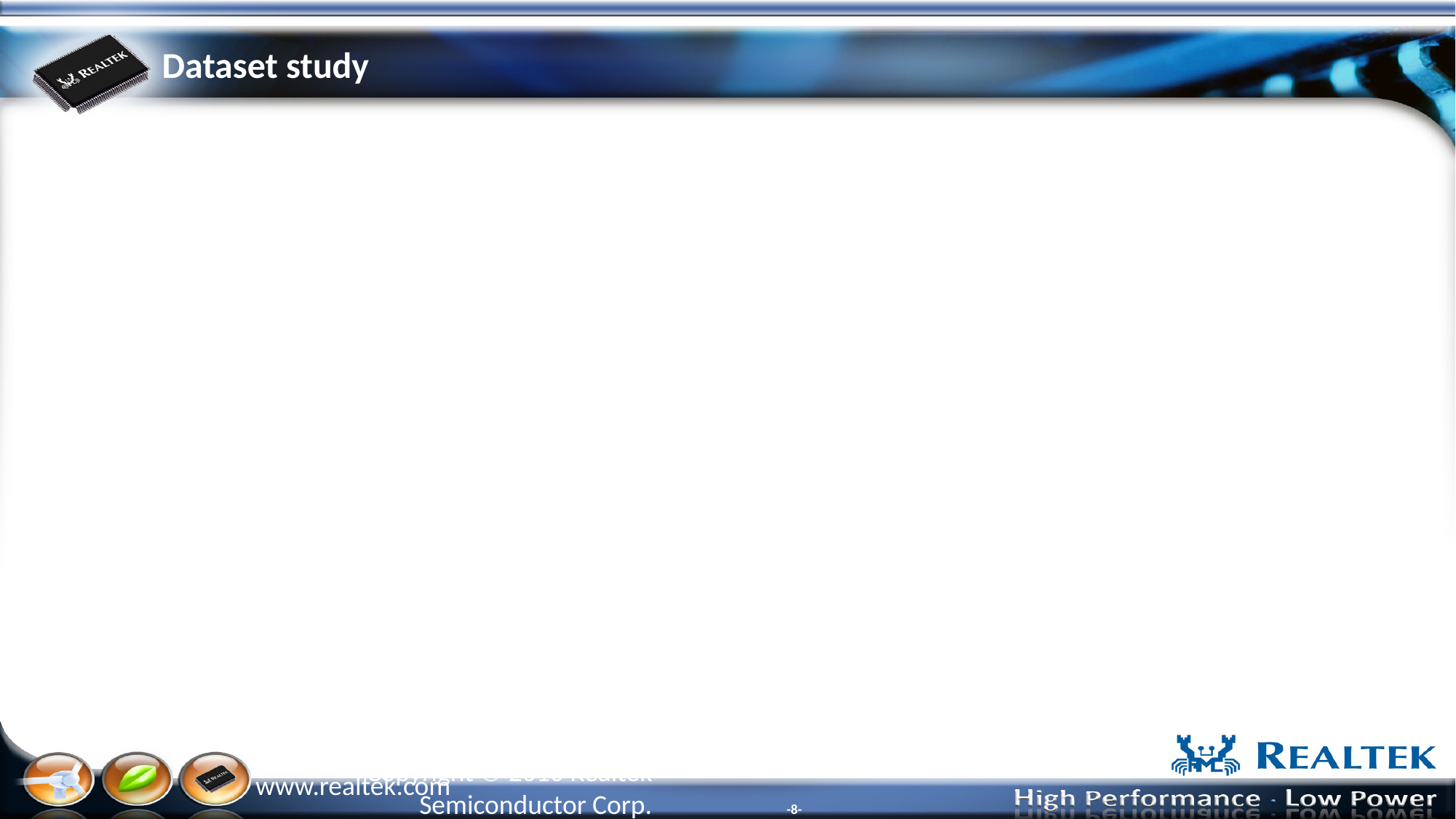

# Dataset study

www.realtek.com
-8-
Copyright © 2010 Realtek Semiconductor Corp.